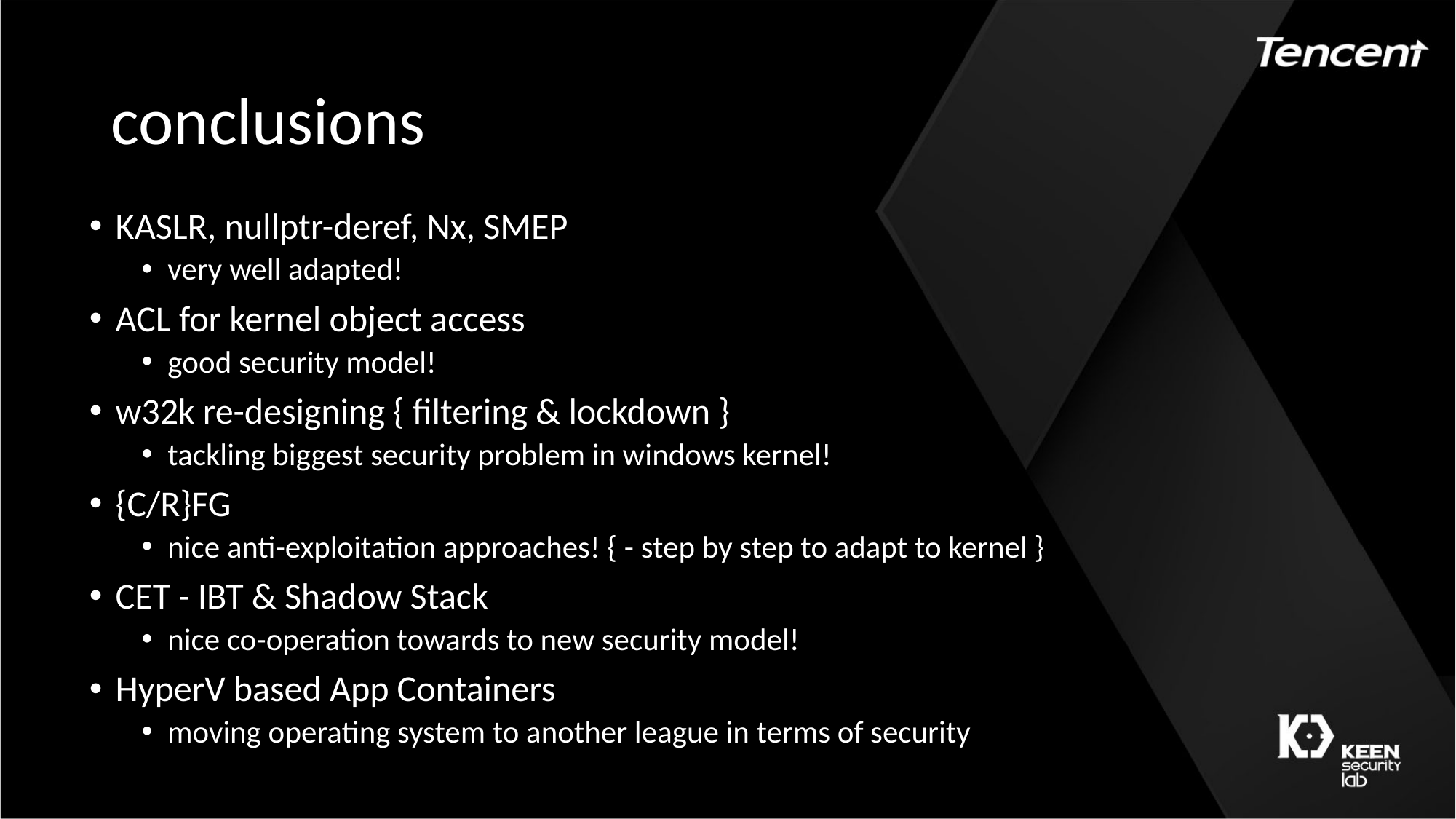

# conclusions
KASLR, nullptr-deref, Nx, SMEP
very well adapted!
ACL for kernel object access
good security model!
w32k re-designing { filtering & lockdown }
tackling biggest security problem in windows kernel!
{C/R}FG
nice anti-exploitation approaches! { - step by step to adapt to kernel }
CET - IBT & Shadow Stack
nice co-operation towards to new security model!
HyperV based App Containers
moving operating system to another league in terms of security